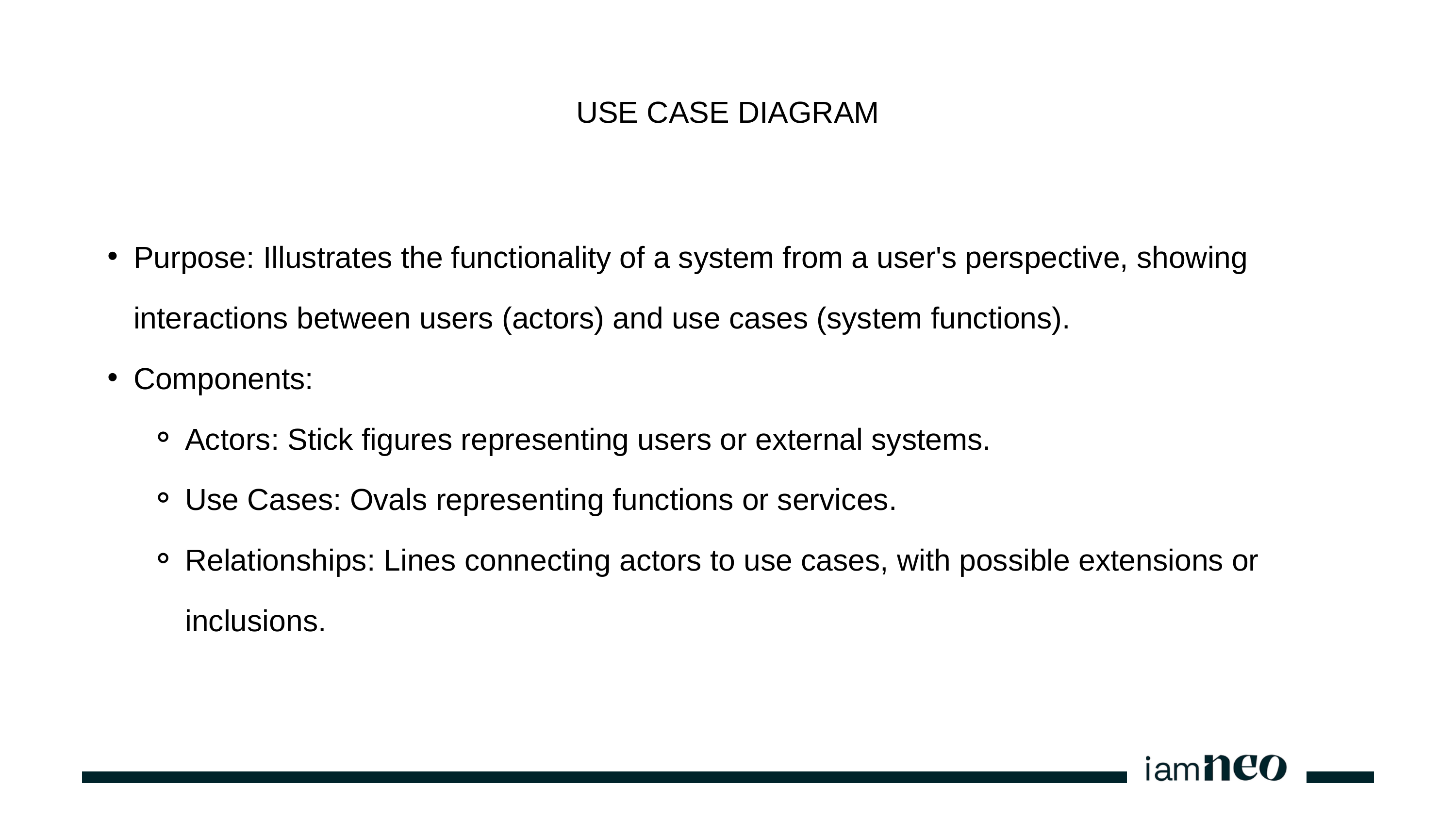

USE CASE DIAGRAM
Purpose: Illustrates the functionality of a system from a user's perspective, showing interactions between users (actors) and use cases (system functions).
Components:
Actors: Stick figures representing users or external systems.
Use Cases: Ovals representing functions or services.
Relationships: Lines connecting actors to use cases, with possible extensions or inclusions.